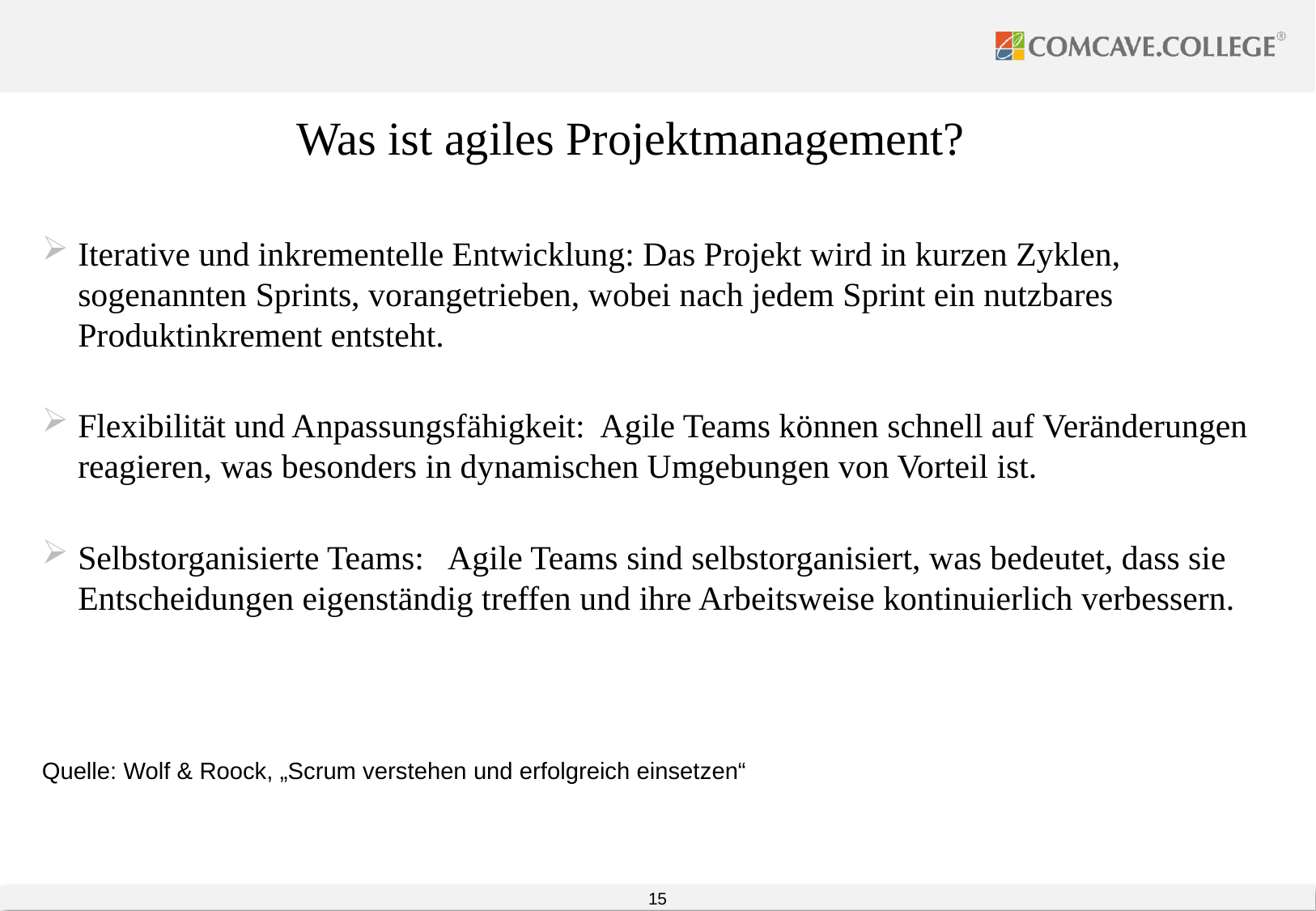

#
Was ist agiles Projektmanagement?
Iterative und inkrementelle Entwicklung: Das Projekt wird in kurzen Zyklen, sogenannten Sprints, vorangetrieben, wobei nach jedem Sprint ein nutzbares Produktinkrement entsteht.

Flexibilität und Anpassungsfähigkeit:  Agile Teams können schnell auf Veränderungen reagieren, was besonders in dynamischen Umgebungen von Vorteil ist.

Selbstorganisierte Teams:   Agile Teams sind selbstorganisiert, was bedeutet, dass sie Entscheidungen eigenständig treffen und ihre Arbeitsweise kontinuierlich verbessern.

Quelle: Wolf & Roock, „Scrum verstehen und erfolgreich einsetzen“​
15